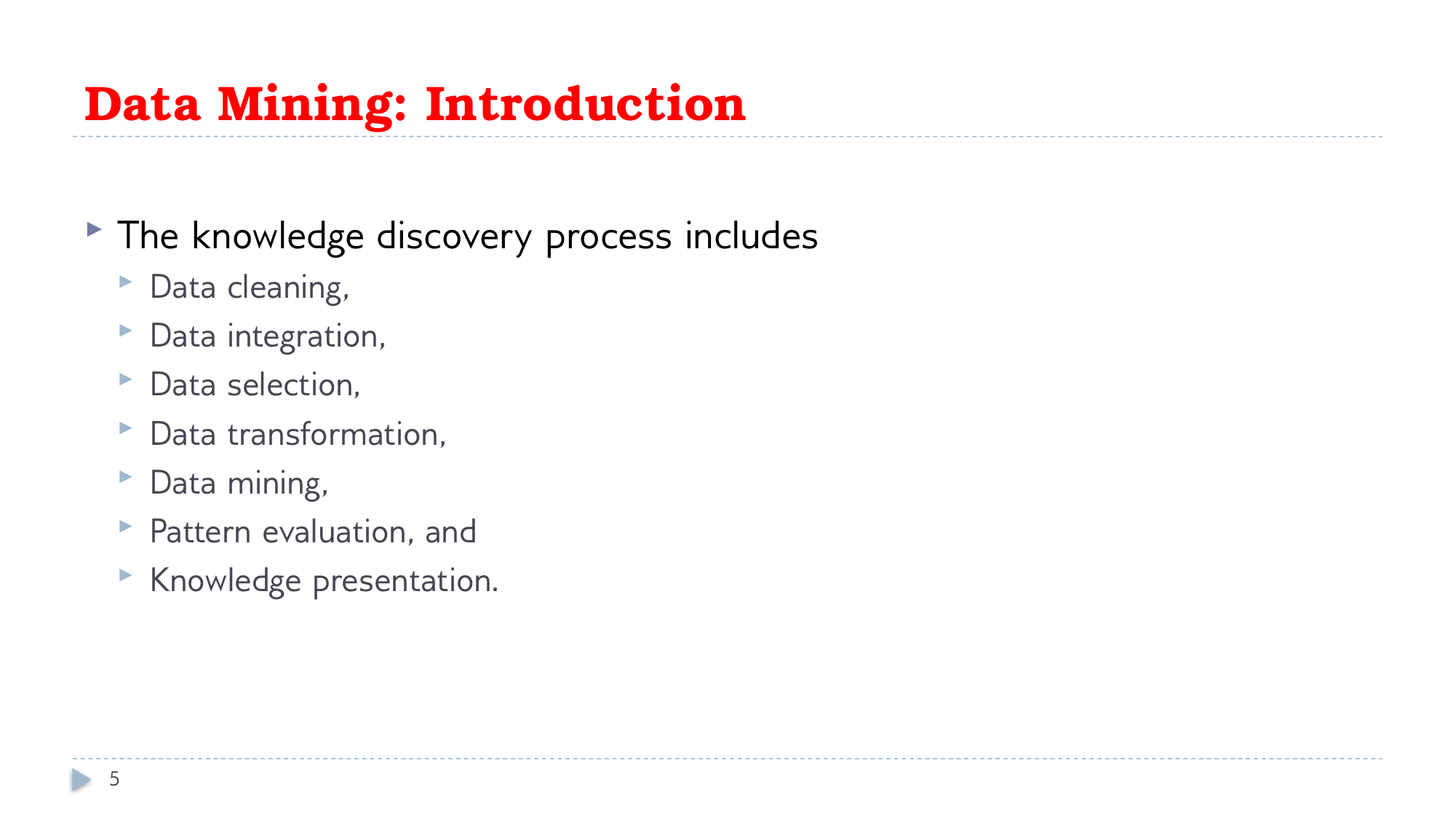

# Data Mining: Introduction

The knowledge discovery process includes
Data cleaning,
Data integration,
Data selection,
Data transformation,
Data mining,
Pattern evaluation, and
Knowledge presentation.

5